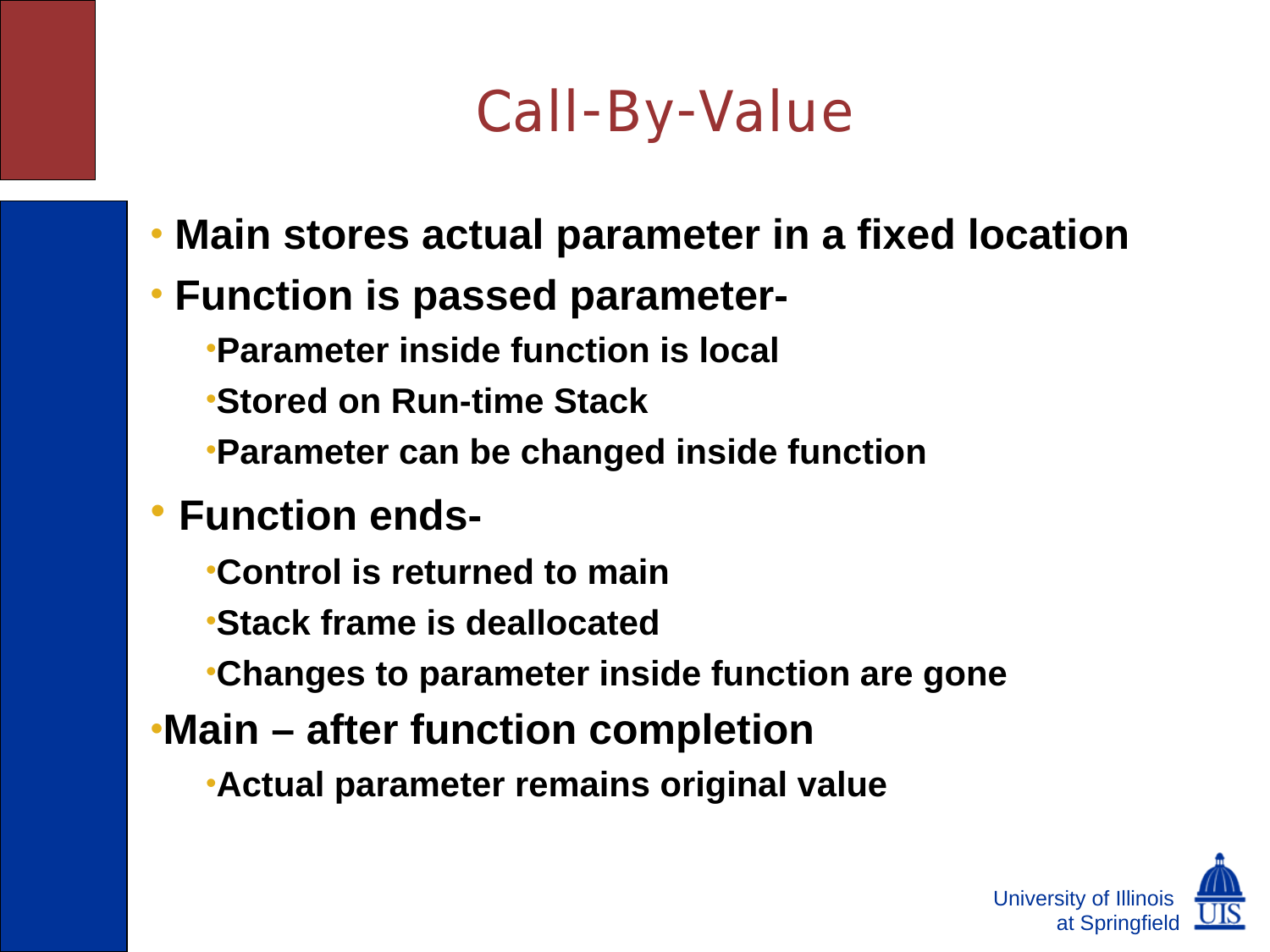

# Call-By-Value
 Main stores actual parameter in a fixed location
 Function is passed parameter-
Parameter inside function is local
Stored on Run-time Stack
Parameter can be changed inside function
 Function ends-
Control is returned to main
Stack frame is deallocated
Changes to parameter inside function are gone
Main – after function completion
Actual parameter remains original value